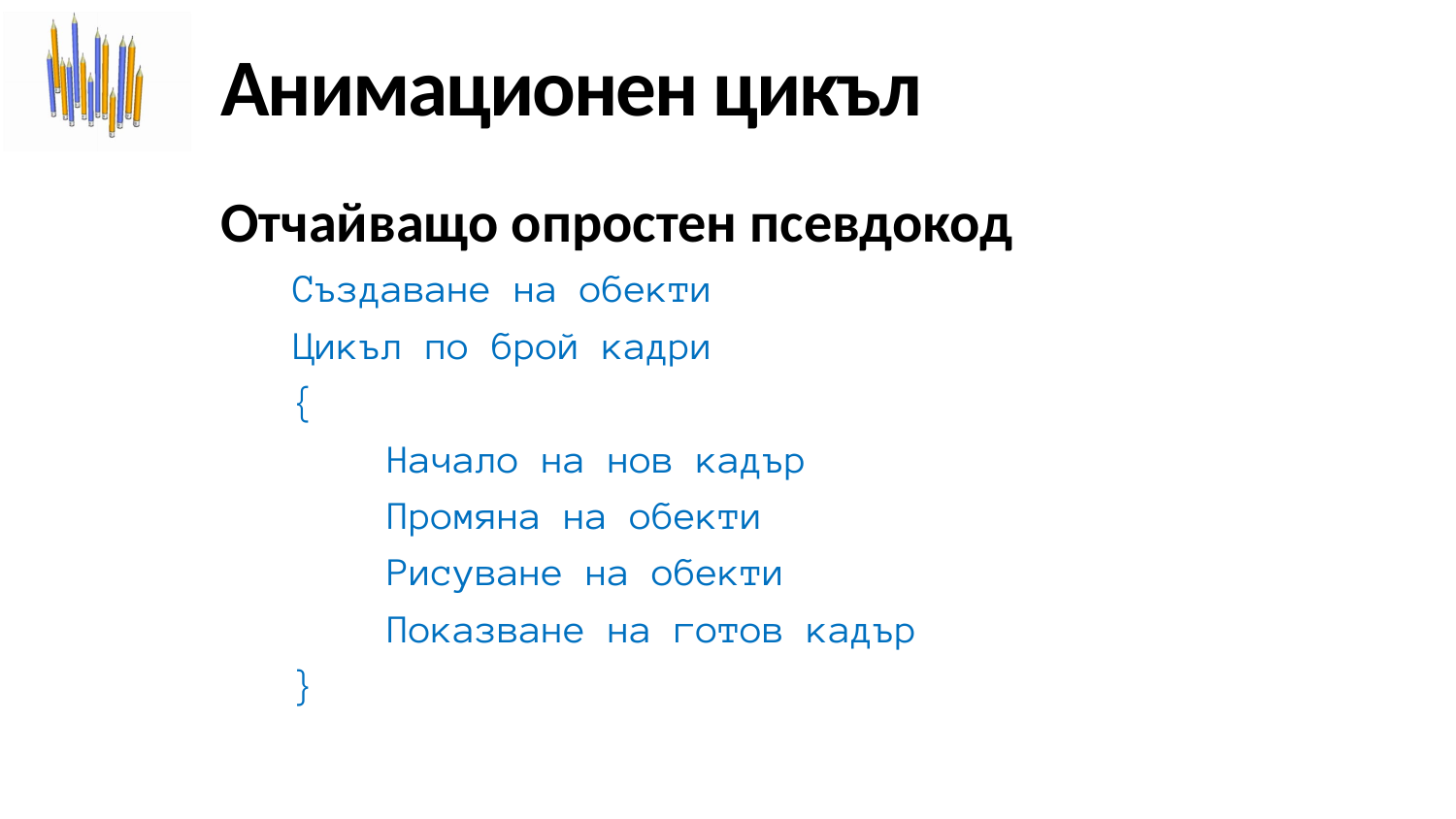

# Анимационен цикъл
Отчайващо опростен псевдокод
Създаване на обекти
Цикъл по брой кадри
{
 Начало на нов кадър
 Промяна на обекти
 Рисуване на обекти
 Показване на готов кадър
}